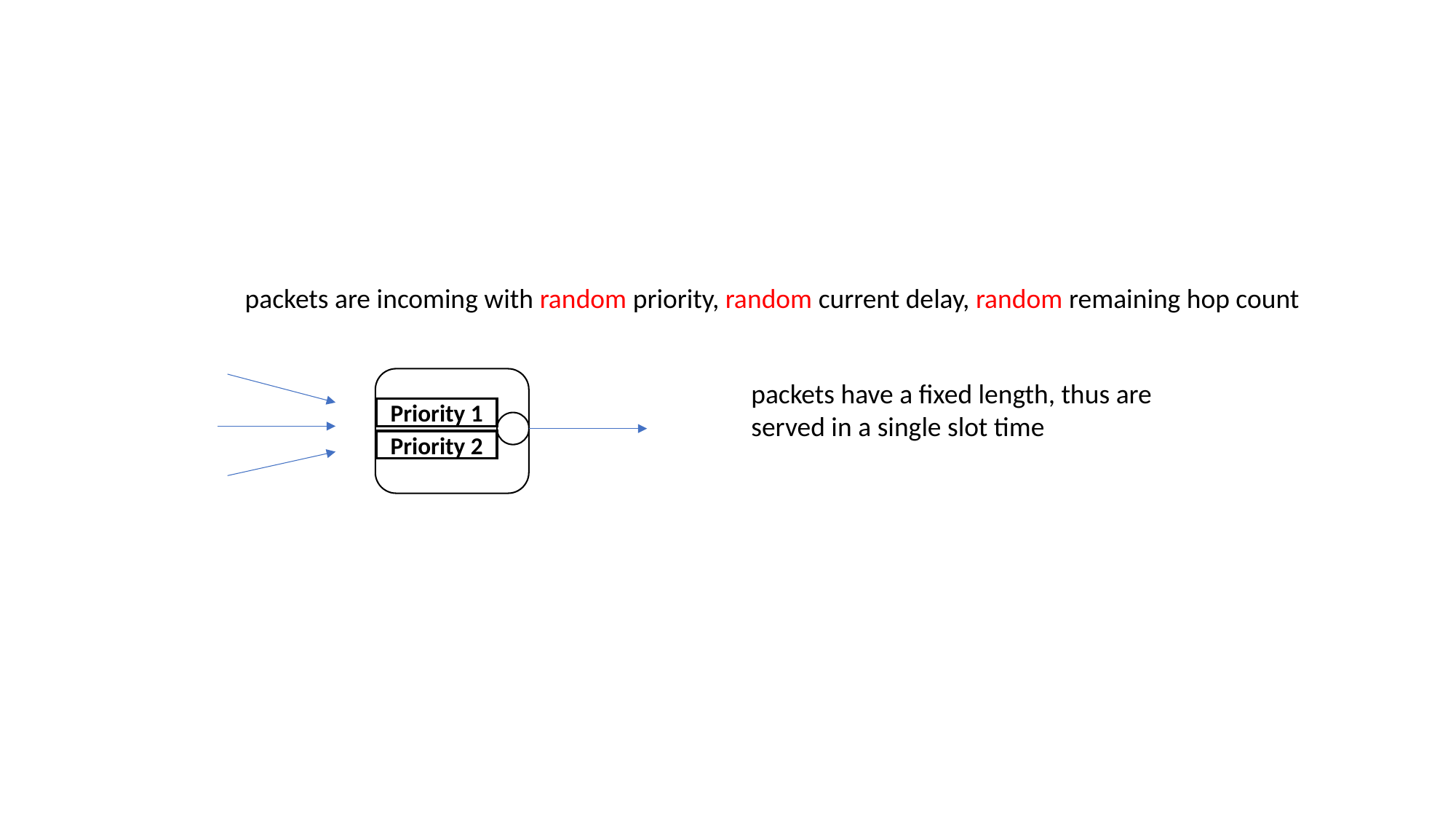

packets are incoming with random priority, random current delay, random remaining hop count

packets have a fixed length, thus are served in a single slot time
Priority 1

Priority 2